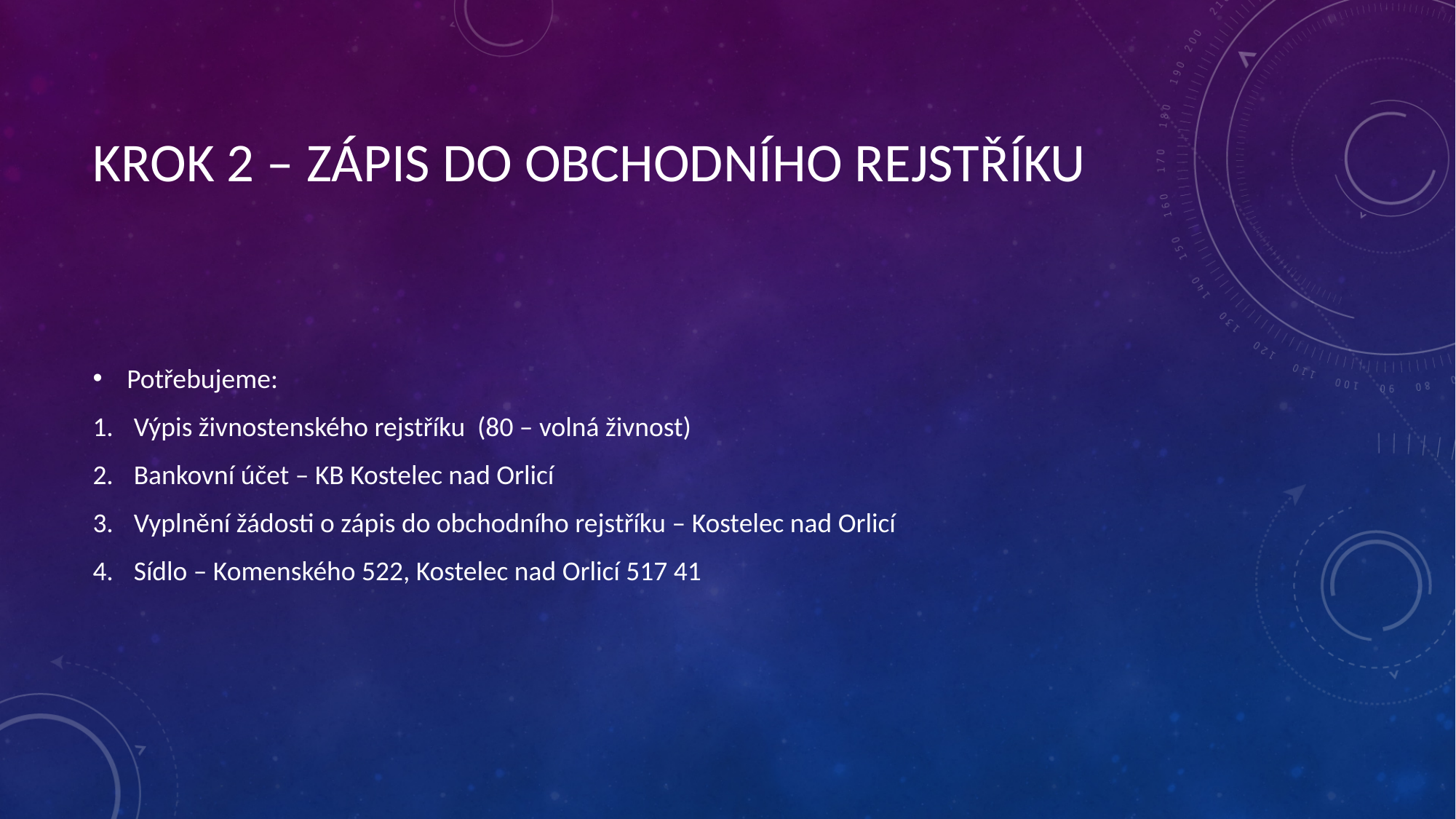

# Krok 2 – Zápis do obchodního rejstříku
Potřebujeme:
Výpis živnostenského rejstříku  (80 – volná živnost)
Bankovní účet – KB Kostelec nad Orlicí
Vyplnění žádosti o zápis do obchodního rejstříku – Kostelec nad Orlicí
Sídlo – Komenského 522, Kostelec nad Orlicí 517 41